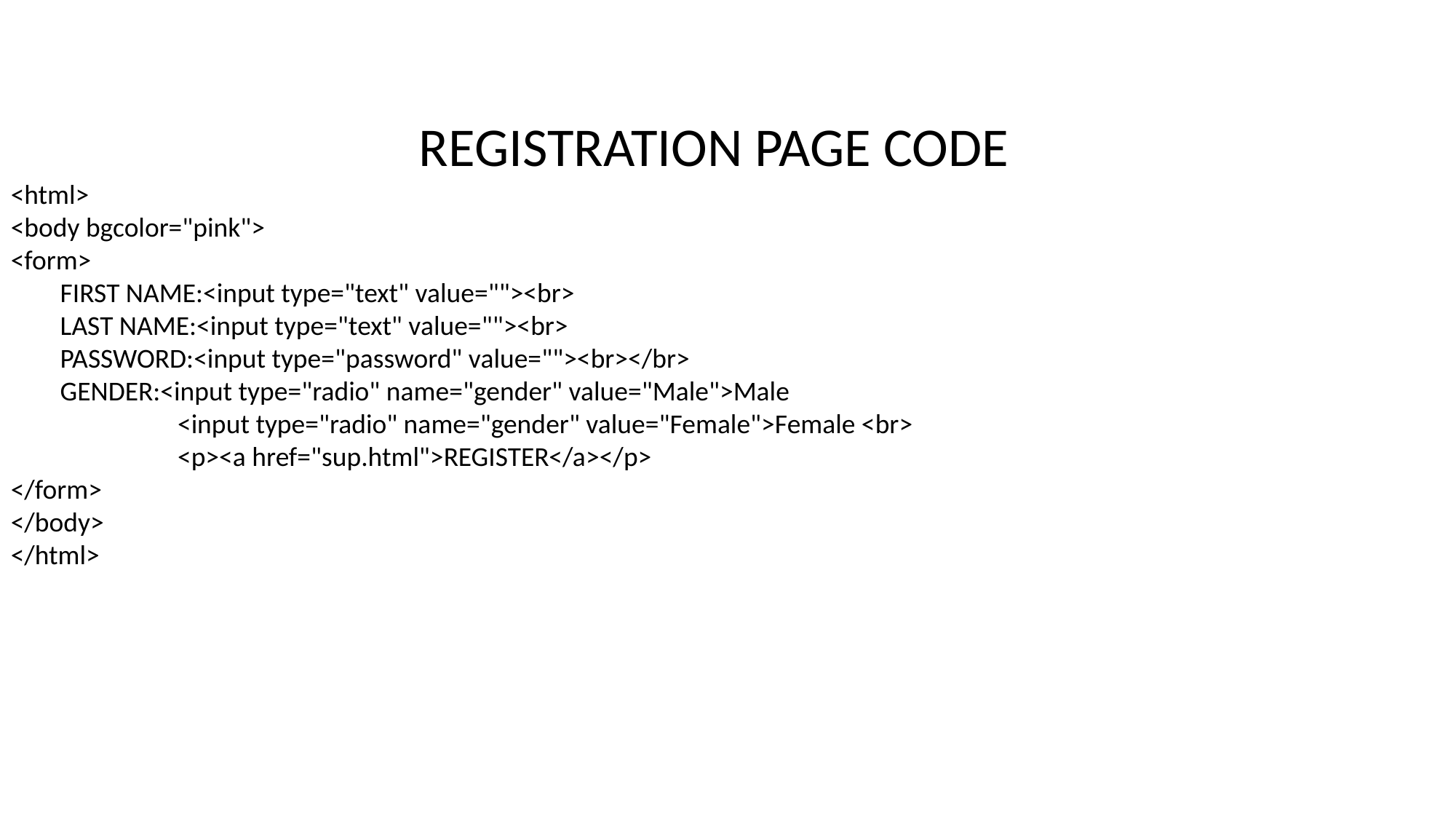

REGISTRATION PAGE CODE
<html>
<body bgcolor="pink">
<form>
        FIRST NAME:<input type="text" value=""><br>
        LAST NAME:<input type="text" value=""><br>
        PASSWORD:<input type="password" value=""><br></br>
        GENDER:<input type="radio" name="gender" value="Male">Male
                           <input type="radio" name="gender" value="Female">Female <br>
                           <p><a href="sup.html">REGISTER</a></p>
</form>
</body>
</html>